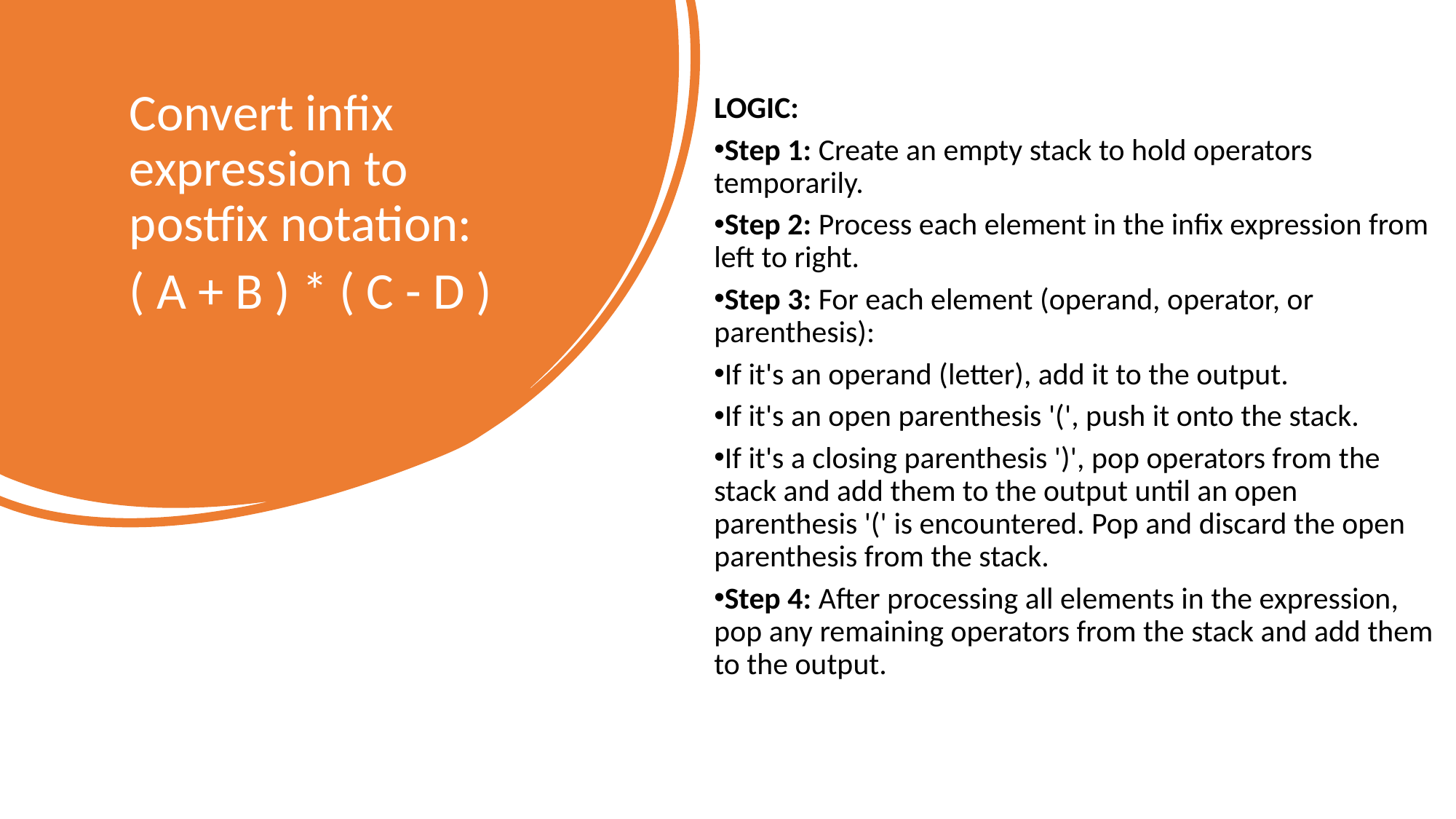

Convert infix expression to postfix notation:
( A + B ) * ( C - D )
LOGIC:
Step 1: Create an empty stack to hold operators temporarily.
Step 2: Process each element in the infix expression from left to right.
Step 3: For each element (operand, operator, or parenthesis):
If it's an operand (letter), add it to the output.
If it's an open parenthesis '(', push it onto the stack.
If it's a closing parenthesis ')', pop operators from the stack and add them to the output until an open parenthesis '(' is encountered. Pop and discard the open parenthesis from the stack.
Step 4: After processing all elements in the expression, pop any remaining operators from the stack and add them to the output.